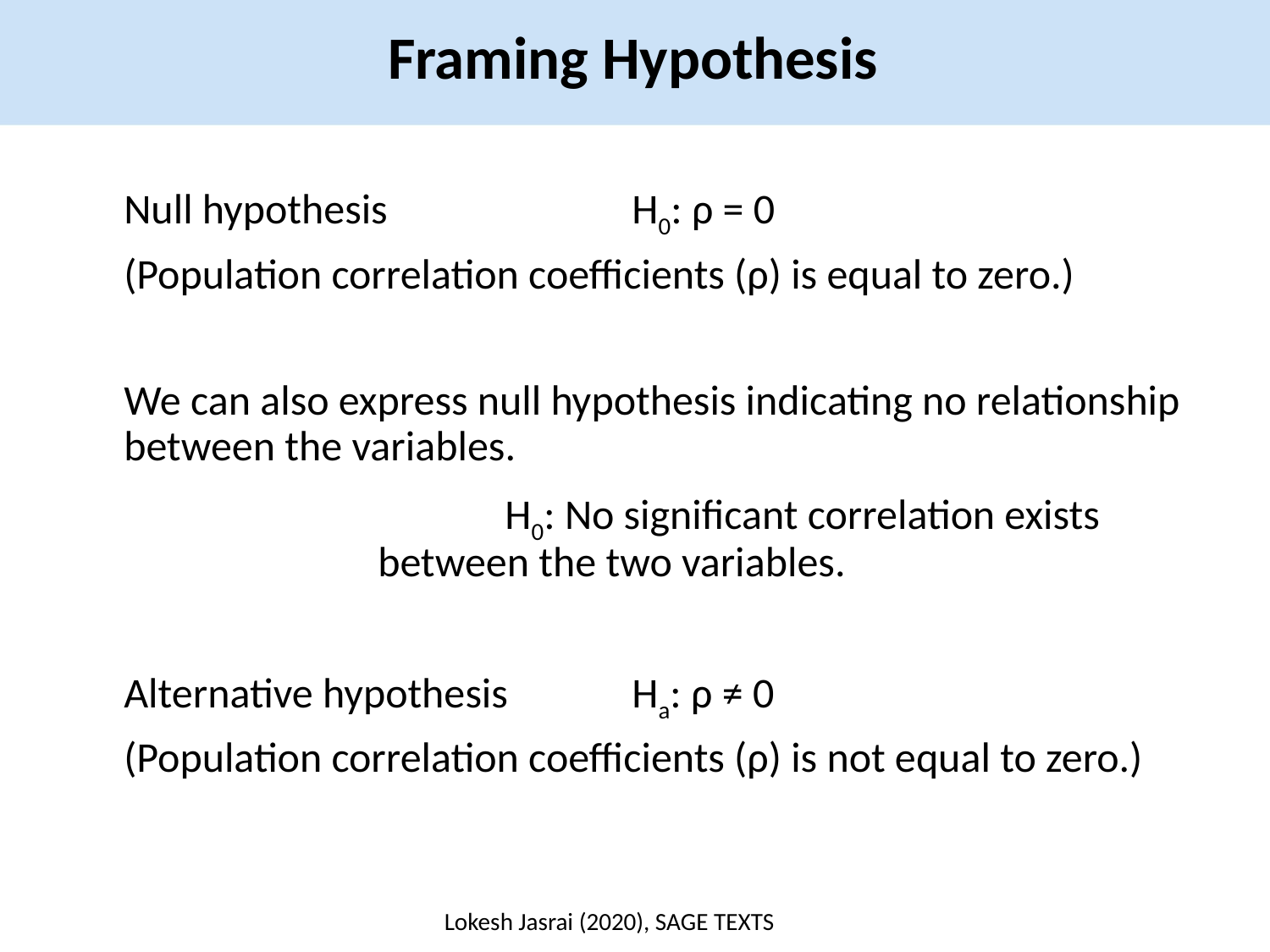

Framing Hypothesis
Null hypothesis 		H0: ρ = 0
(Population correlation coefficients (ρ) is equal to zero.)

We can also express null hypothesis indicating no relationship between the variables.
			H0: No significant correlation exists 			between the two variables.

Alternative hypothesis 	Ha: ρ ≠ 0
(Population correlation coefficients (ρ) is not equal to zero.)

Lokesh Jasrai (2020), SAGE TEXTS